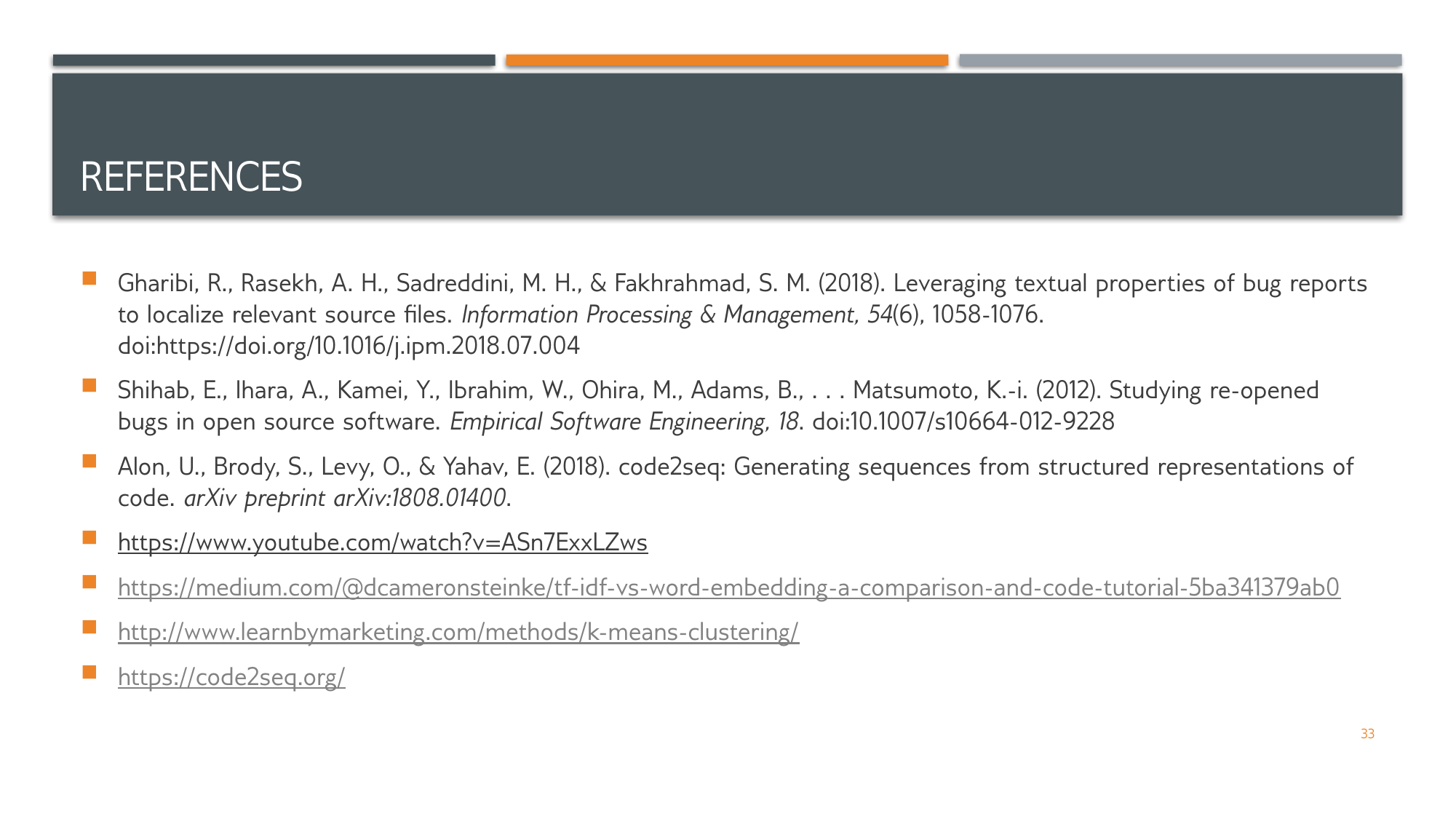

# References
Gharibi, R., Rasekh, A. H., Sadreddini, M. H., & Fakhrahmad, S. M. (2018). Leveraging textual properties of bug reports to localize relevant source files. Information Processing & Management, 54(6), 1058-1076. doi:https://doi.org/10.1016/j.ipm.2018.07.004
Shihab, E., Ihara, A., Kamei, Y., Ibrahim, W., Ohira, M., Adams, B., . . . Matsumoto, K.-i. (2012). Studying re-opened bugs in open source software. Empirical Software Engineering, 18. doi:10.1007/s10664-012-9228
Alon, U., Brody, S., Levy, O., & Yahav, E. (2018). code2seq: Generating sequences from structured representations of code. arXiv preprint arXiv:1808.01400.
https://www.youtube.com/watch?v=ASn7ExxLZws
https://medium.com/@dcameronsteinke/tf-idf-vs-word-embedding-a-comparison-and-code-tutorial-5ba341379ab0
http://www.learnbymarketing.com/methods/k-means-clustering/
https://code2seq.org/

33